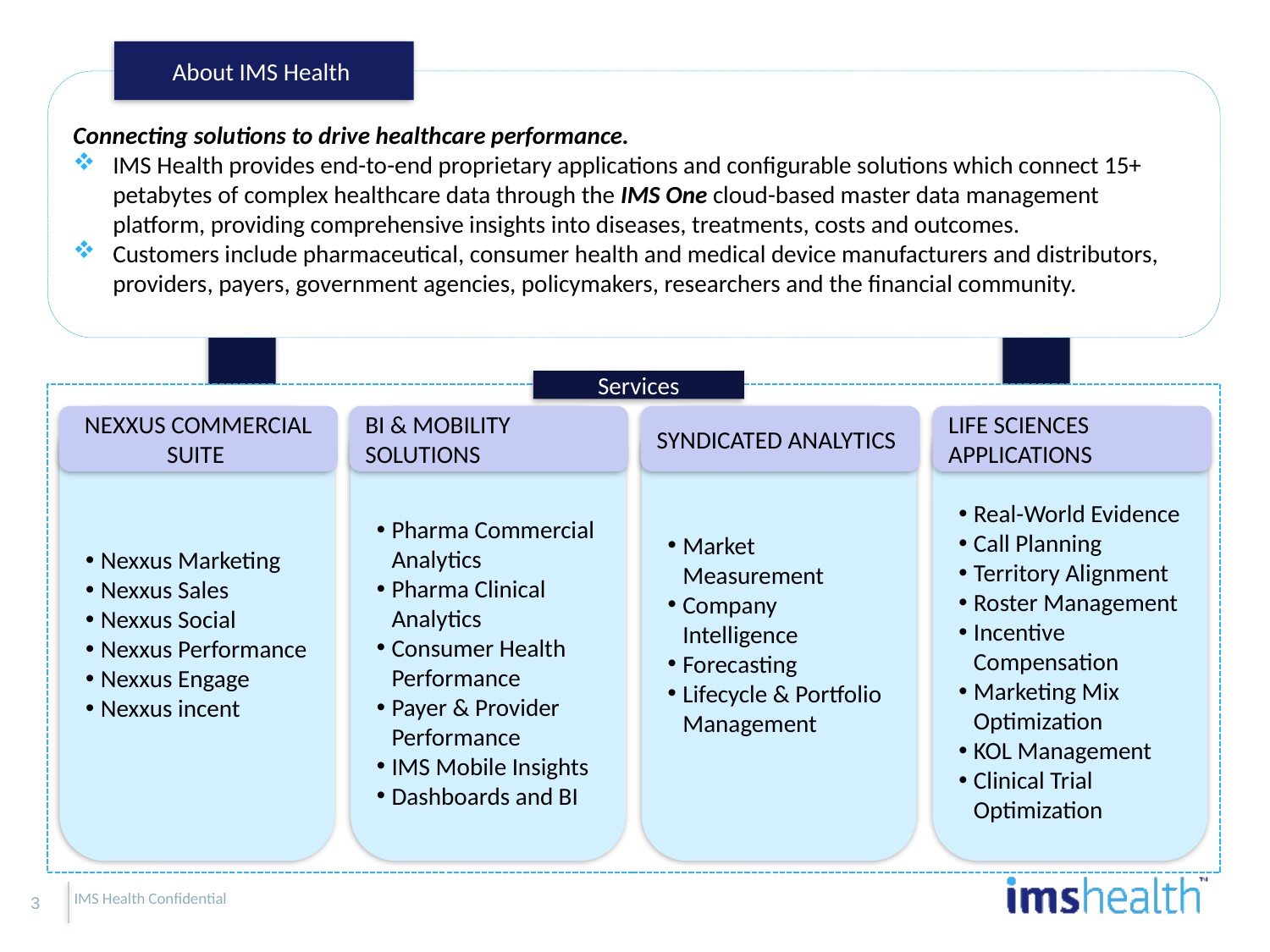

About IMS Health

Connecting solutions to drive healthcare performance.
IMS Health provides end-to-end proprietary applications and configurable solutions which connect 15+ petabytes of complex healthcare data through the IMS One cloud-based master data management platform, providing comprehensive insights into diseases, treatments, costs and outcomes.
Customers include pharmaceutical, consumer health and medical device manufacturers and distributors, providers, payers, government agencies, policymakers, researchers and the financial community.

Services

NEXXUS COMMERCIAL SUITE
Nexxus Marketing
Nexxus Sales
Nexxus Social
Nexxus Performance
Nexxus Engage
Nexxus incent
BI & MOBILITY SOLUTIONS

Pharma Commercial Analytics
Pharma Clinical Analytics
Consumer Health Performance
Payer & Provider Performance
IMS Mobile Insights
Dashboards and BI
SYNDICATED ANALYTICS
Market Measurement
Company Intelligence
Forecasting
Lifecycle & Portfolio Management
LIFE SCIENCES APPLICATIONS

Real-World Evidence
Call Planning
Territory Alignment
Roster Management
Incentive Compensation
Marketing Mix Optimization
KOL Management
Clinical Trial Optimization
IMS Health Confidential